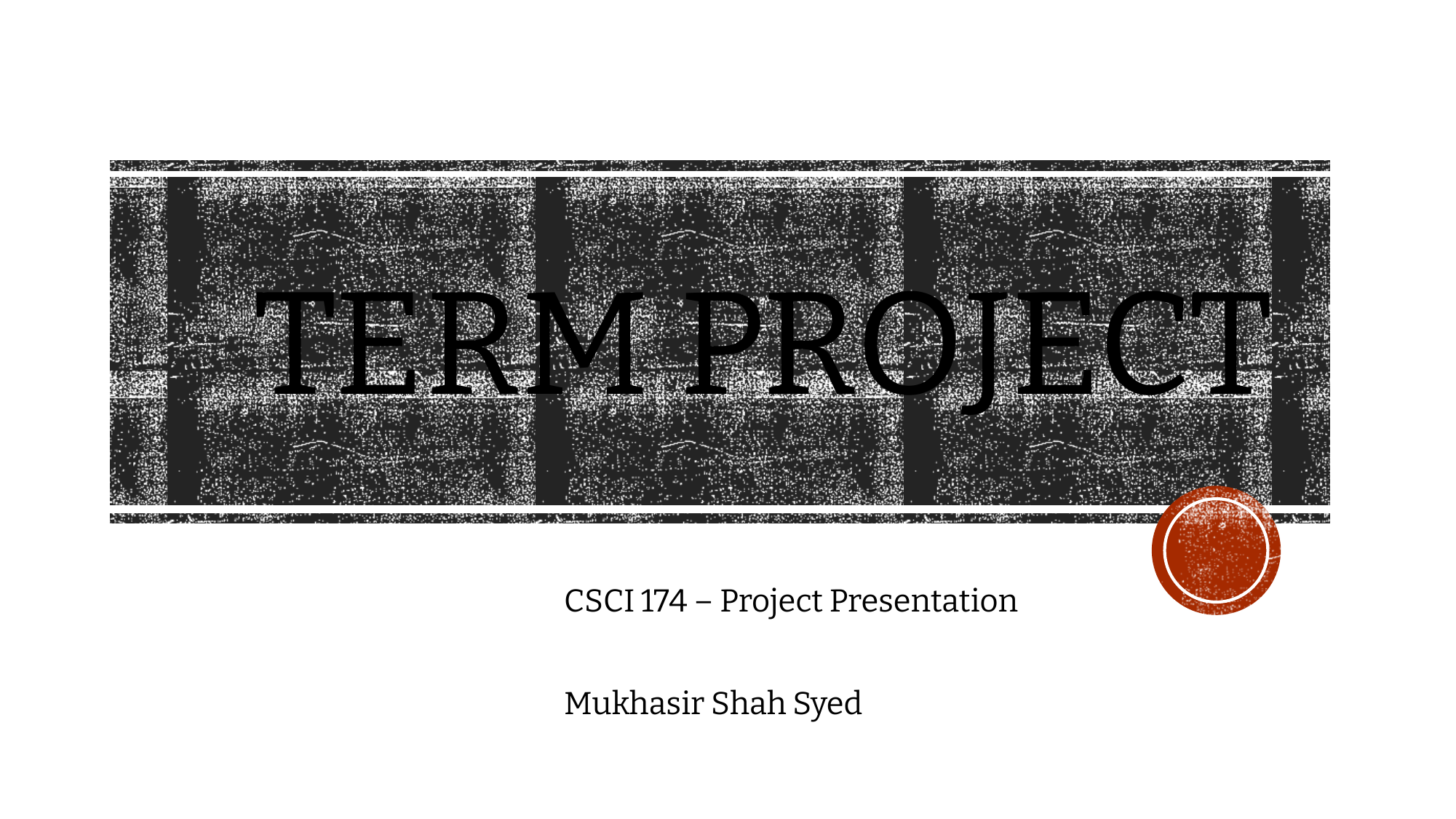

# Term Project

CSCI 174 – Project Presentation

Mukhasir Shah Syed